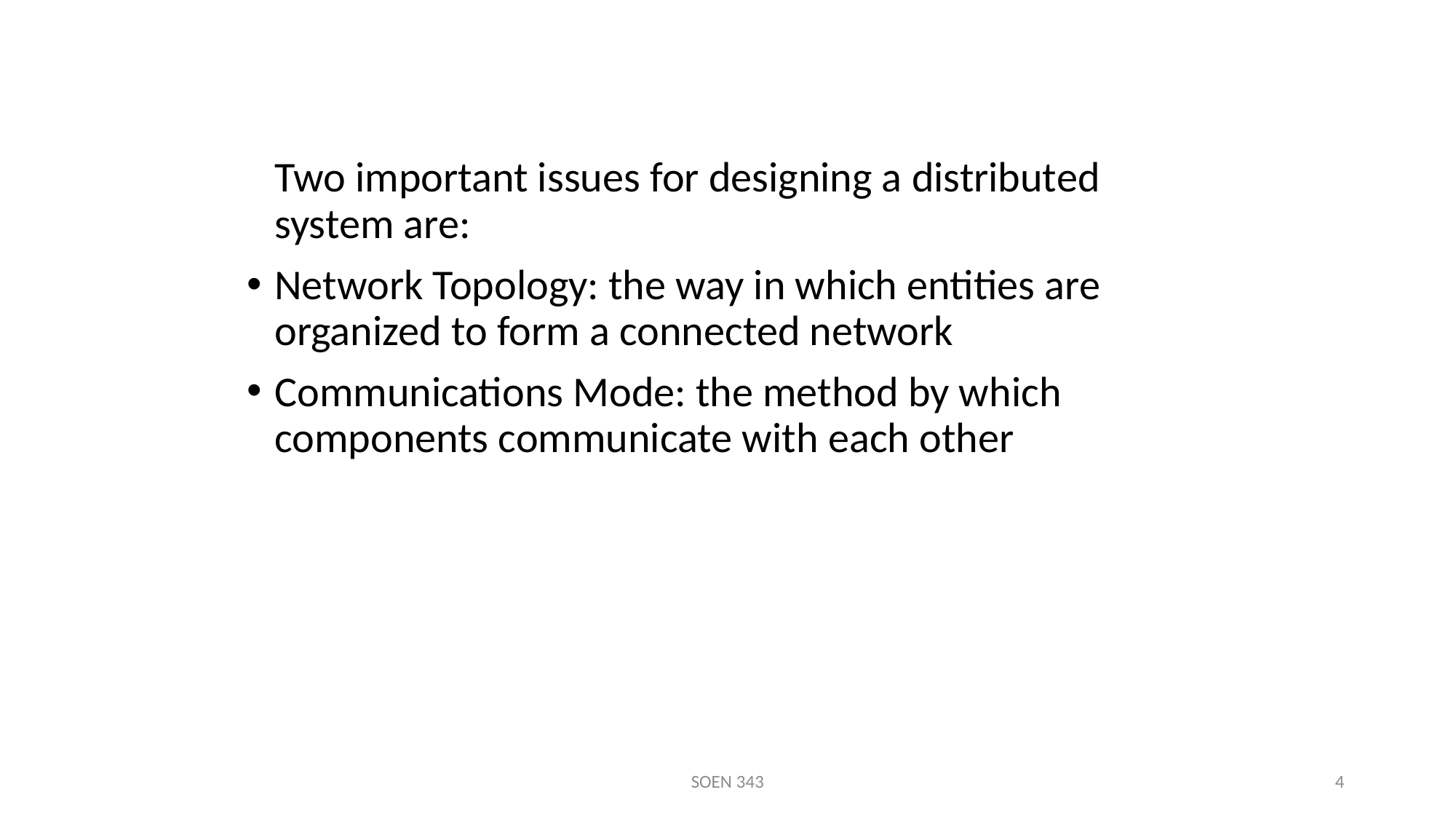

Two important issues for designing a distributed system are:
Network Topology: the way in which entities are organized to form a connected network
Communications Mode: the method by which components communicate with each other

SOEN 343
4